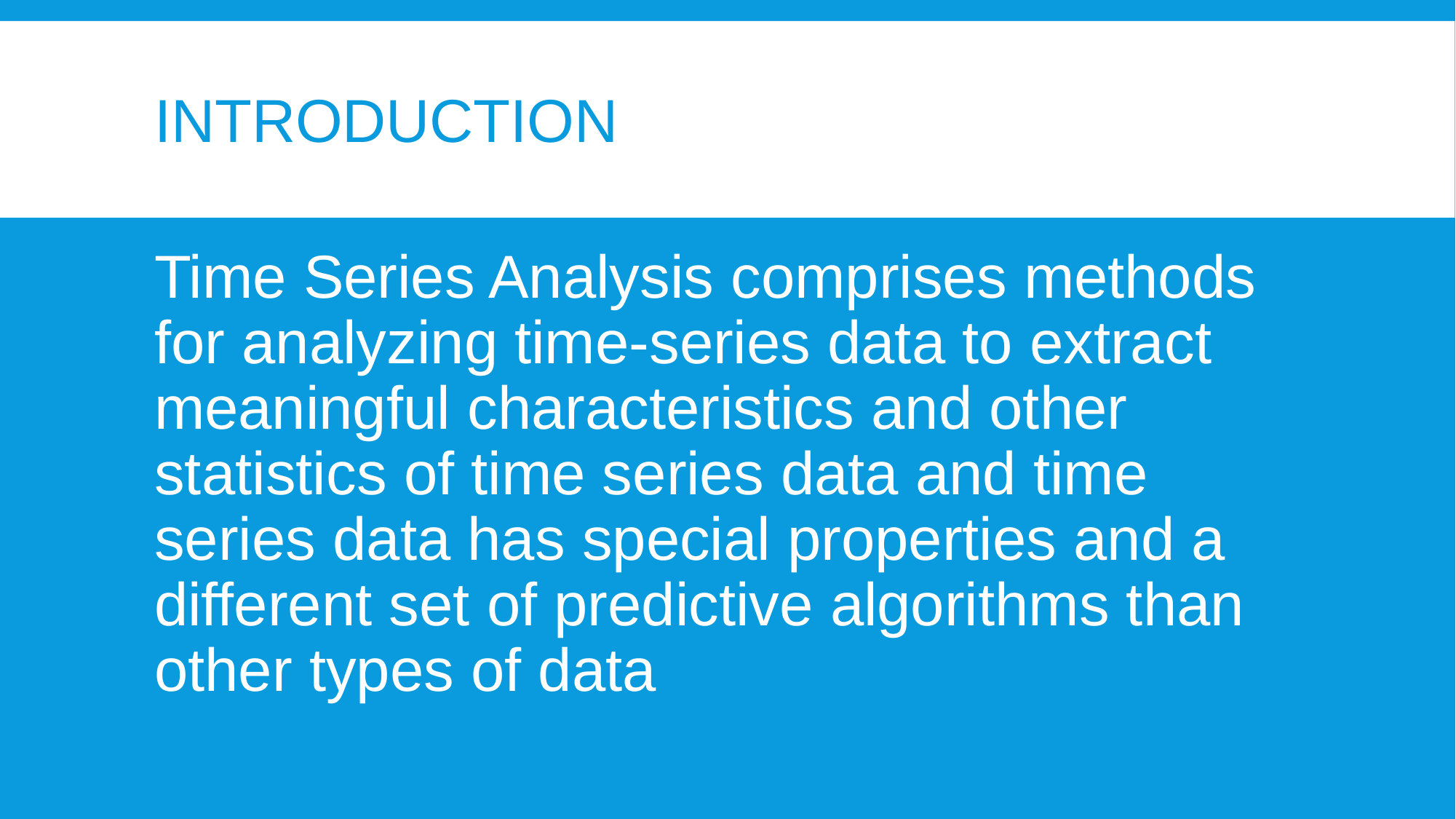

# INTRODUCTION
Time Series Analysis comprises methods for analyzing time-series data to extract meaningful characteristics and other statistics of time series data and time series data has special properties and a different set of predictive algorithms than other types of data